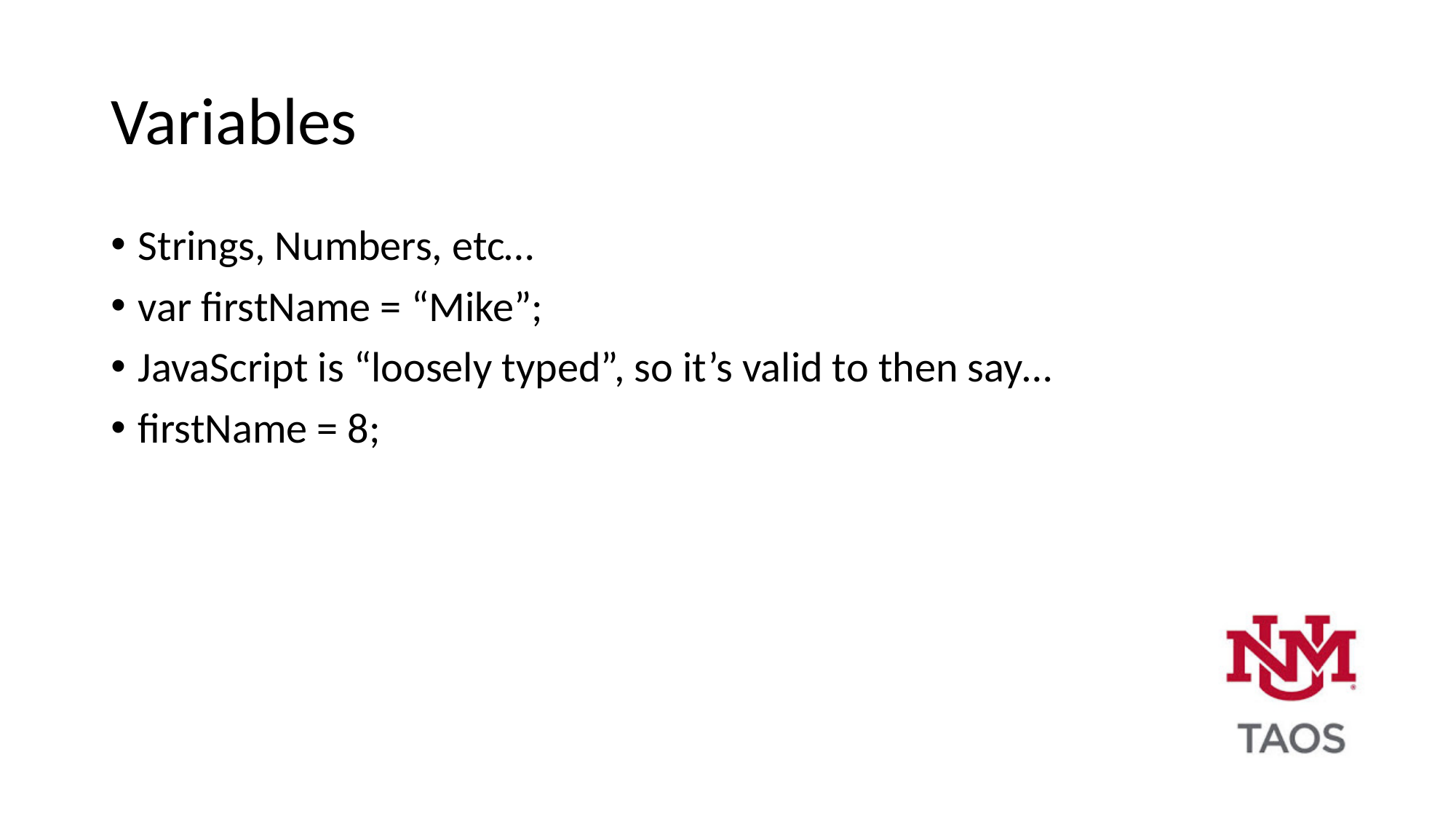

# Variables
Strings, Numbers, etc…
var firstName = “Mike”;
JavaScript is “loosely typed”, so it’s valid to then say…
firstName = 8;